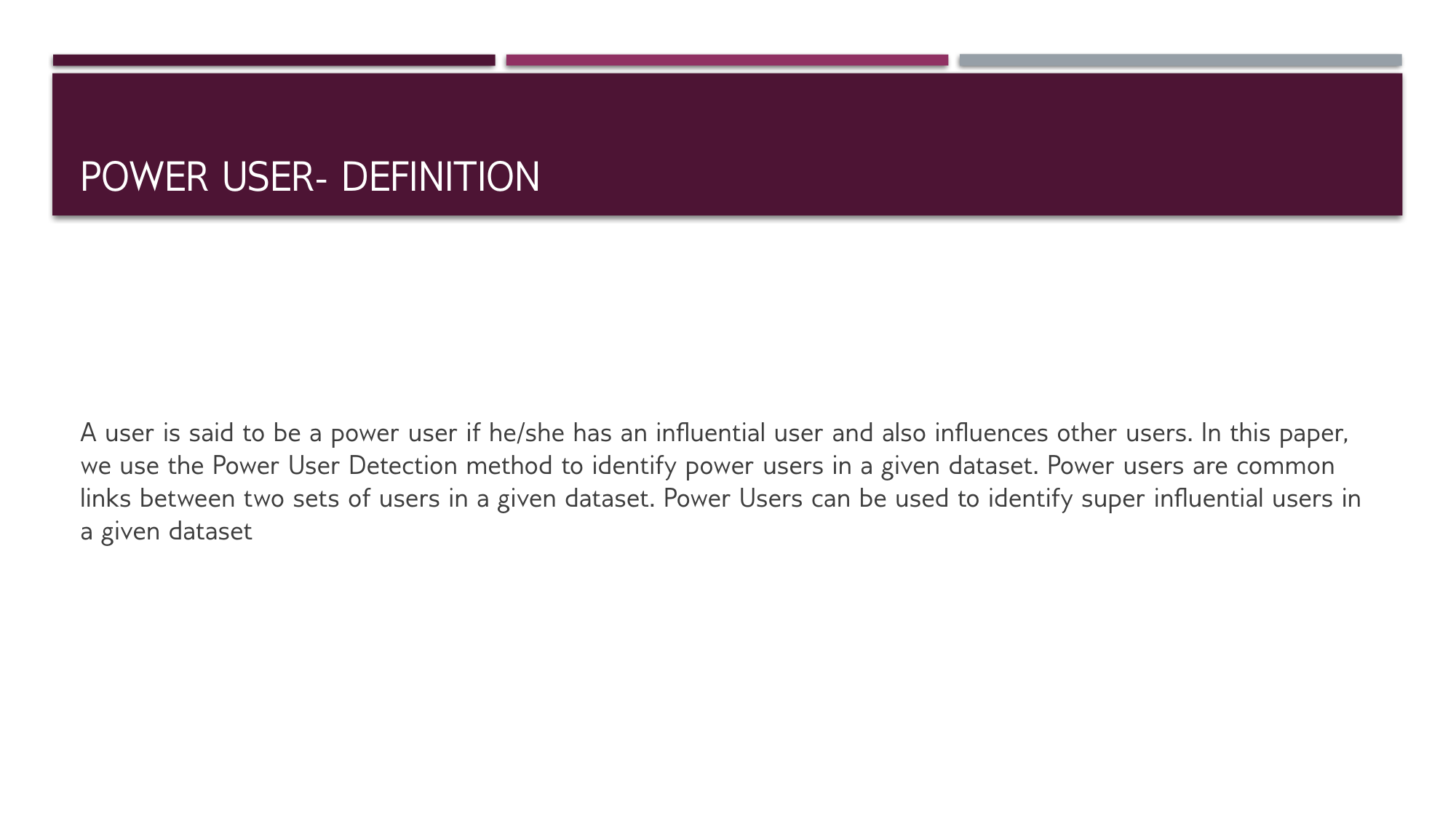

# Power user- definition
A user is said to be a power user if he/she has an inﬂuential user and also inﬂuences other users. In this paper, we use the Power User Detection method to identify power users in a given dataset. Power users are common links between two sets of users in a given dataset. Power Users can be used to identify super inﬂuential users in a given dataset